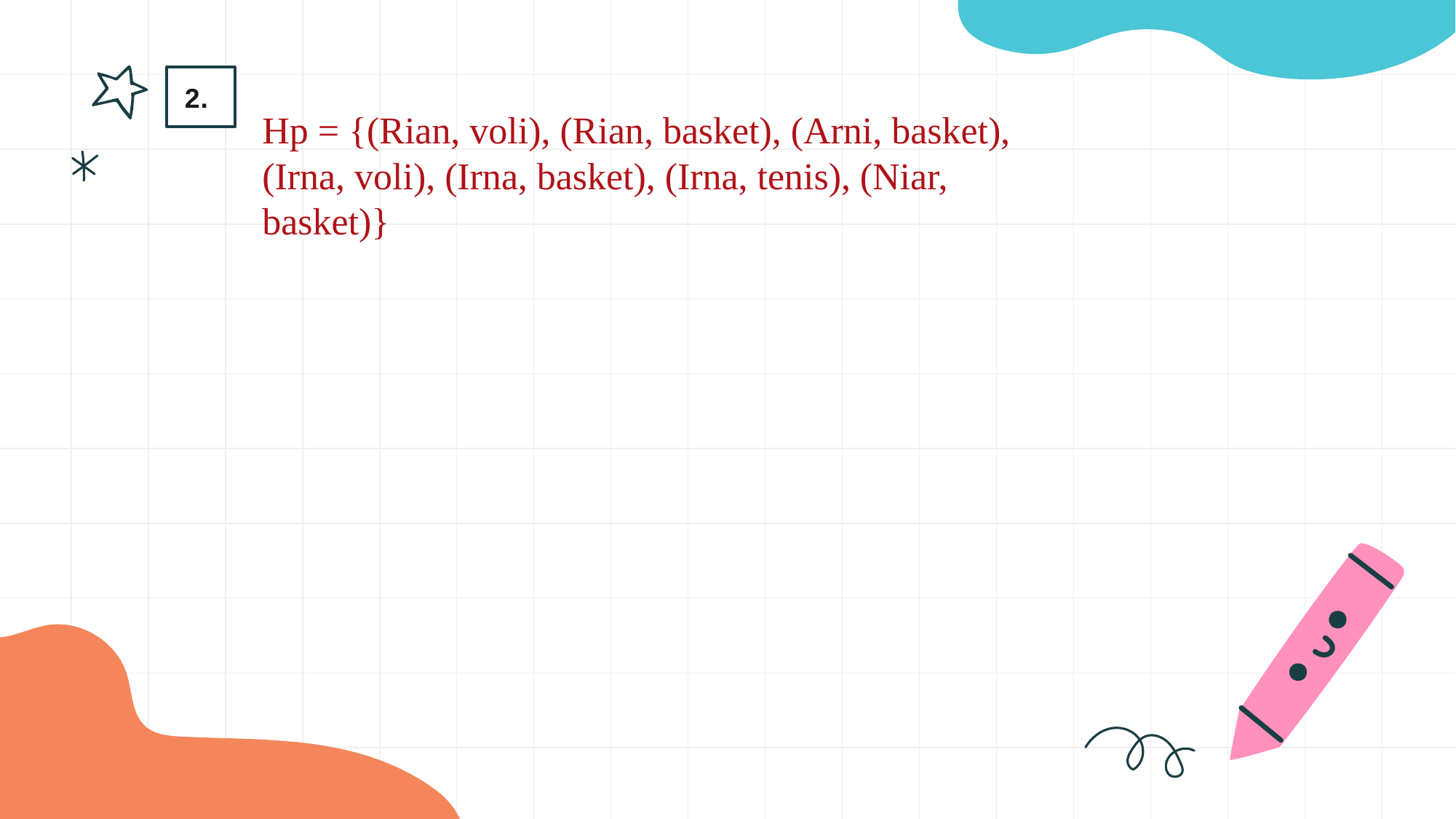

Hp = {(Rian, voli), (Rian, basket), (Arni, basket), (Irna, voli), (Irna, basket), (Irna, tenis), (Niar, basket)}

2.